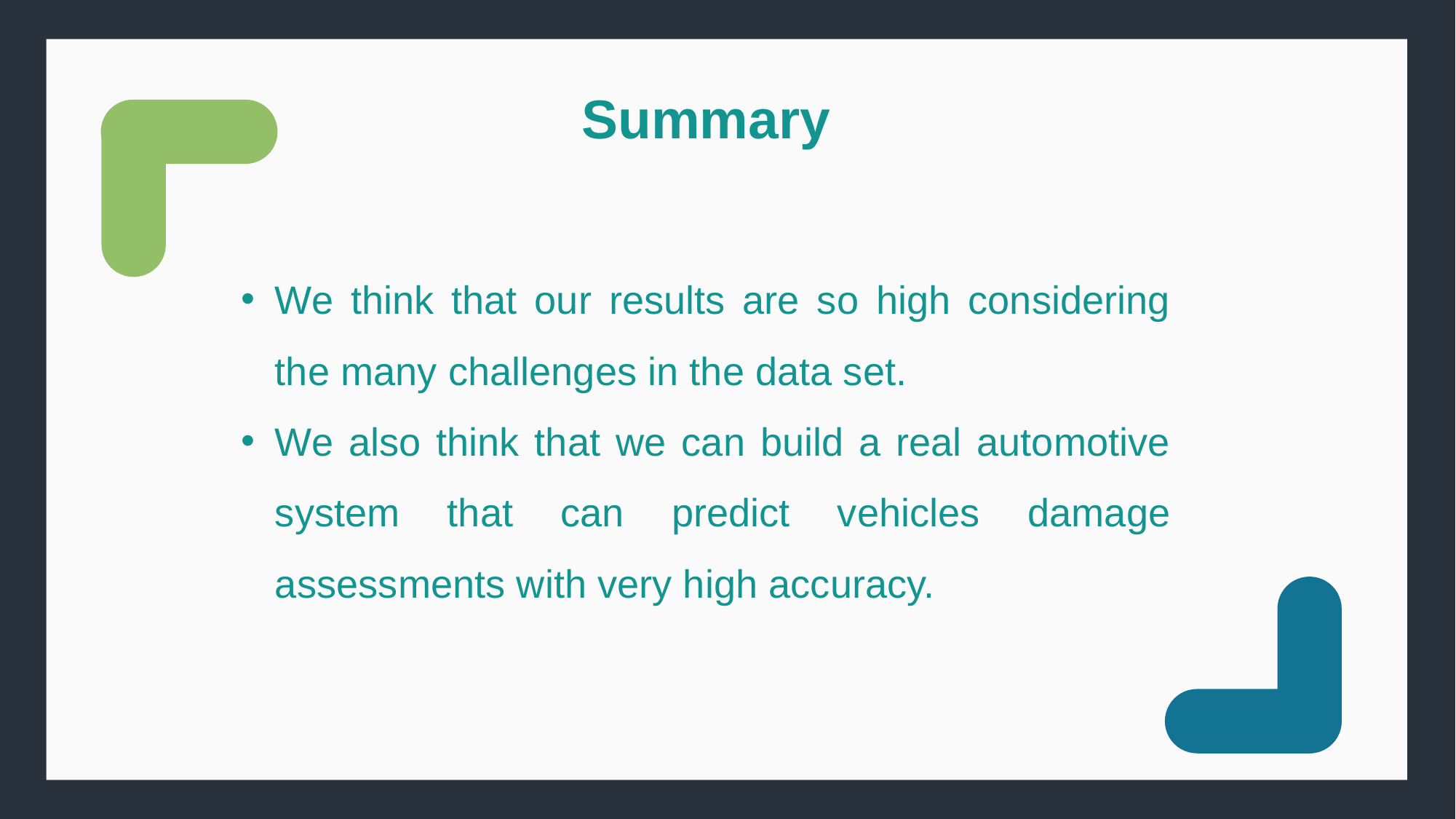

Summary

We think that our results are so high considering the many challenges in the data set.
We also think that we can build a real automotive system that can predict vehicles damage assessments with very high accuracy.